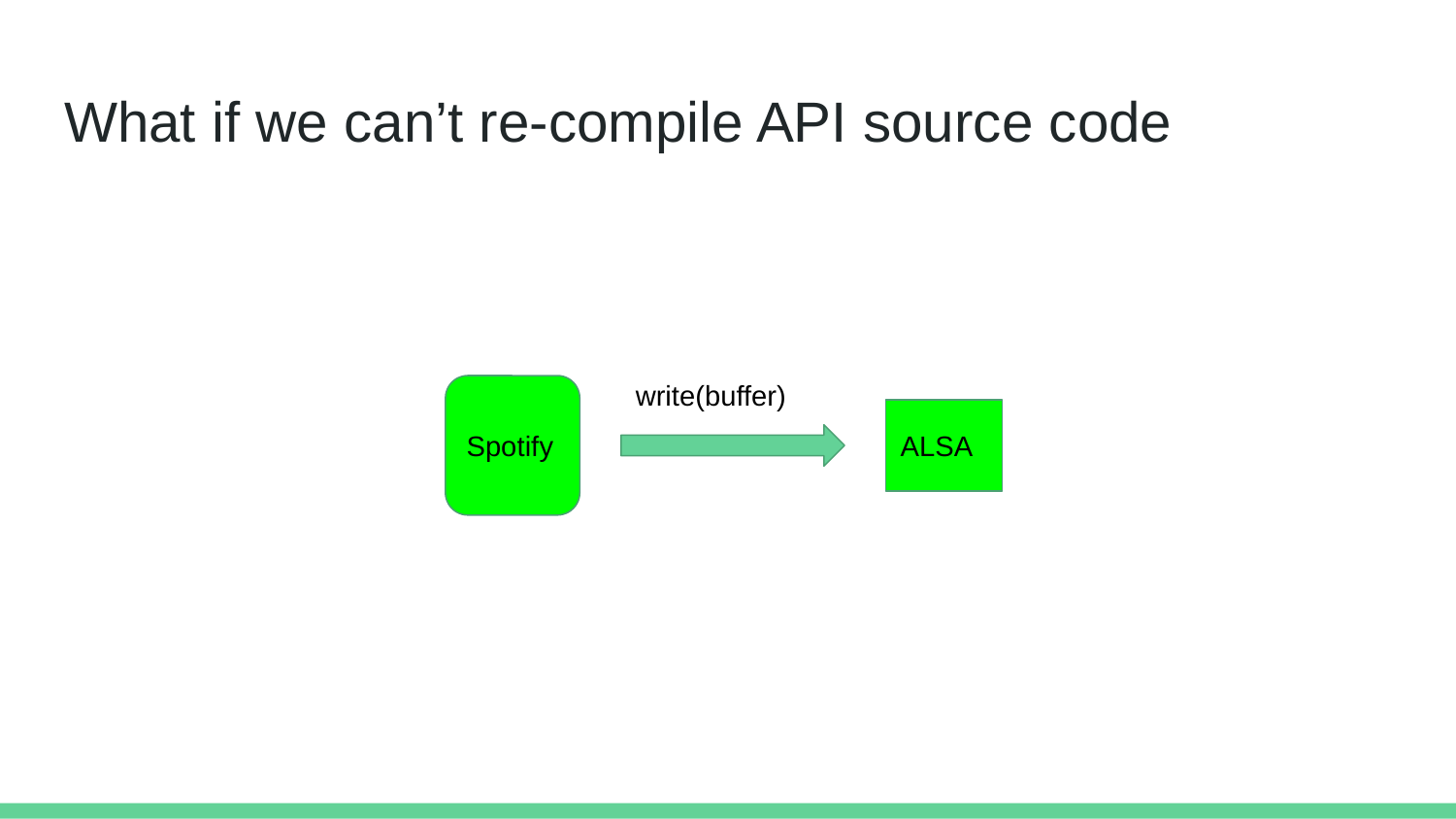

# What if we can’t re-compile API source code
write(buffer)
Spotify
ALSA